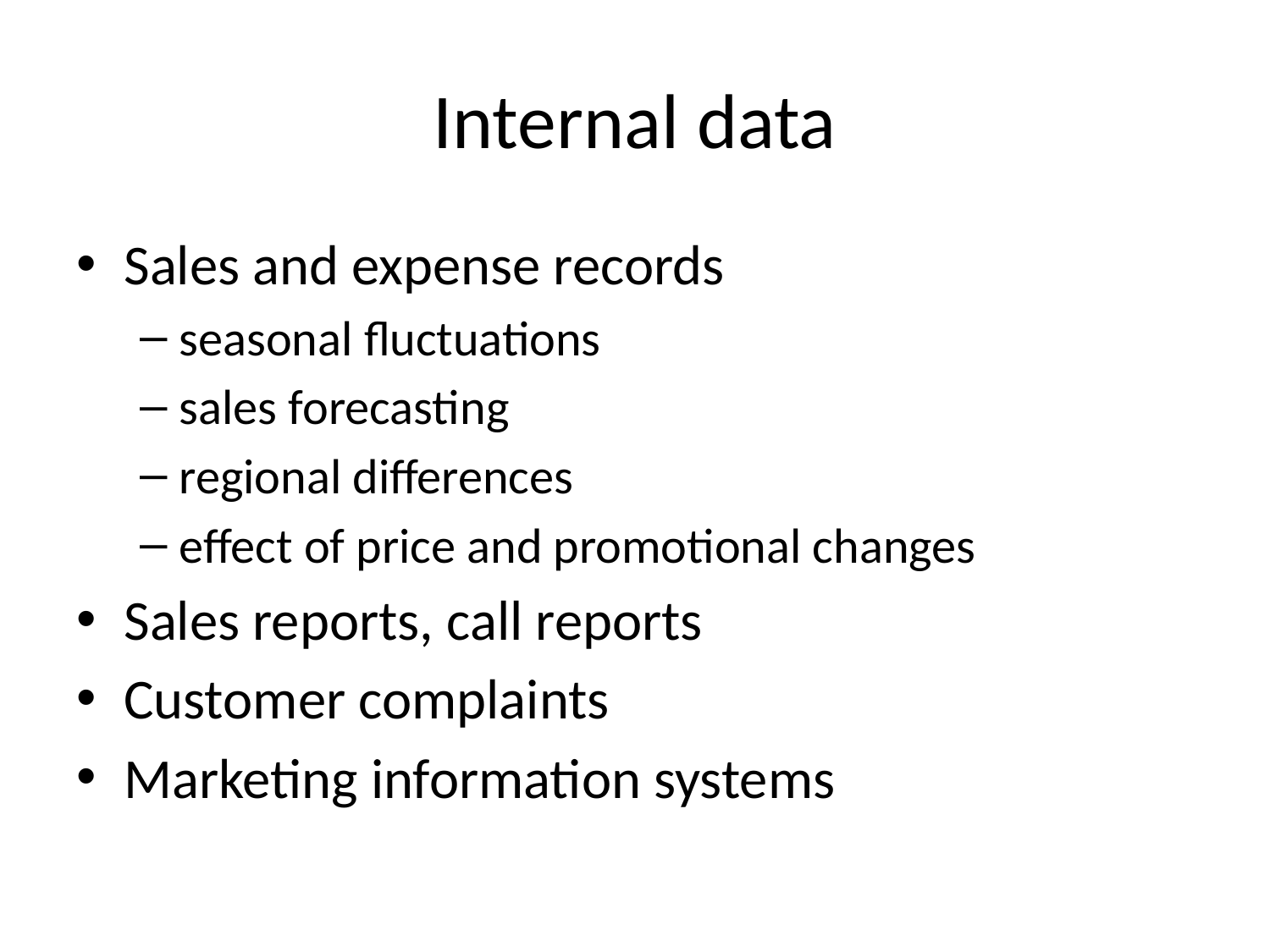

# Internal data
Sales and expense records
seasonal fluctuations
sales forecasting
regional differences
effect of price and promotional changes
Sales reports, call reports
Customer complaints
Marketing information systems